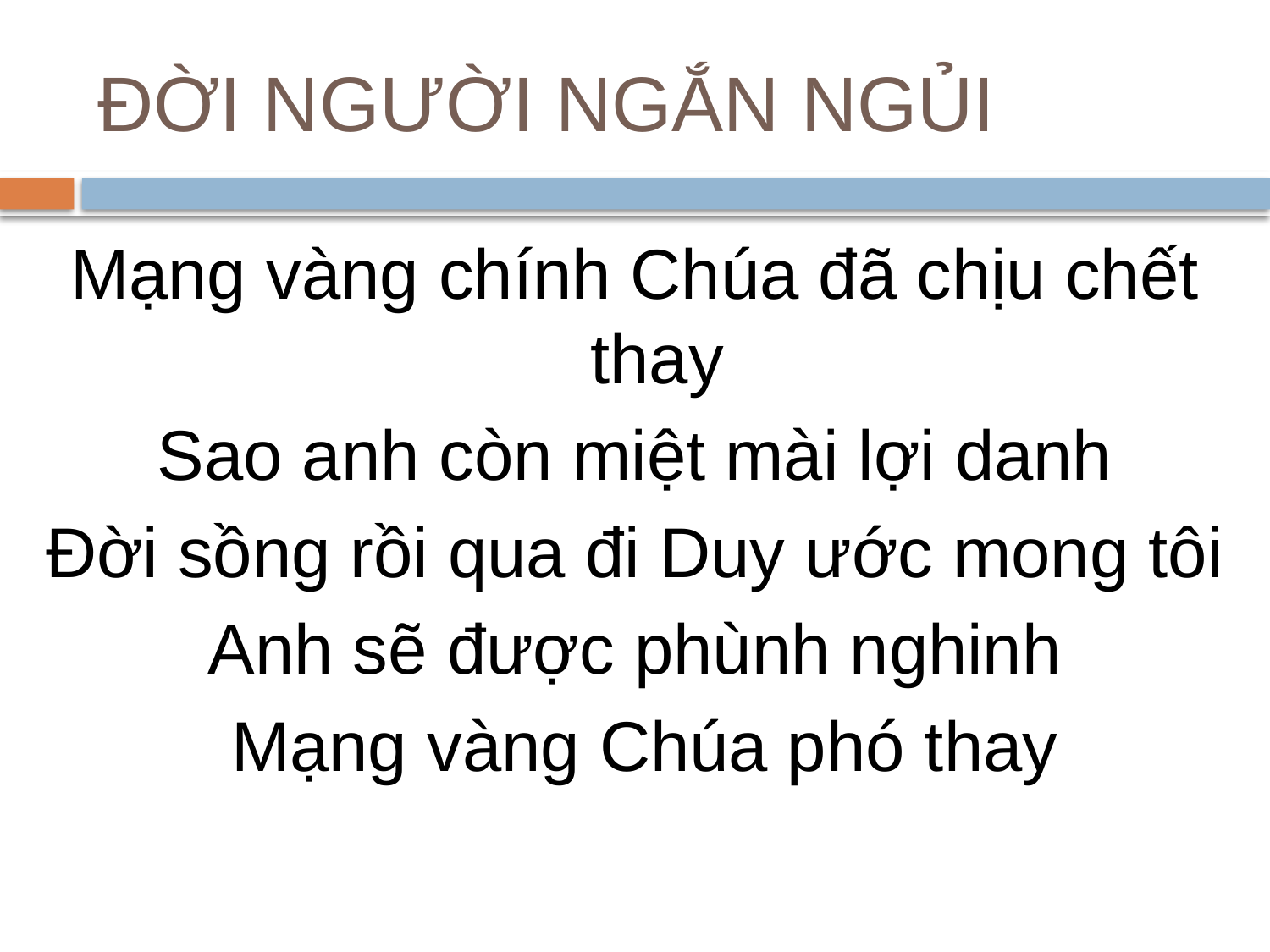

# ĐỜI NGƯỜI NGẮN NGỦI
Mạng vàng chính Chúa đã chịu chết thay
Sao anh còn miệt mài lợi danh
Đời sồng rồi qua đi Duy ước mong tôi
Anh sẽ được phùnh nghinh
 Mạng vàng Chúa phó thay